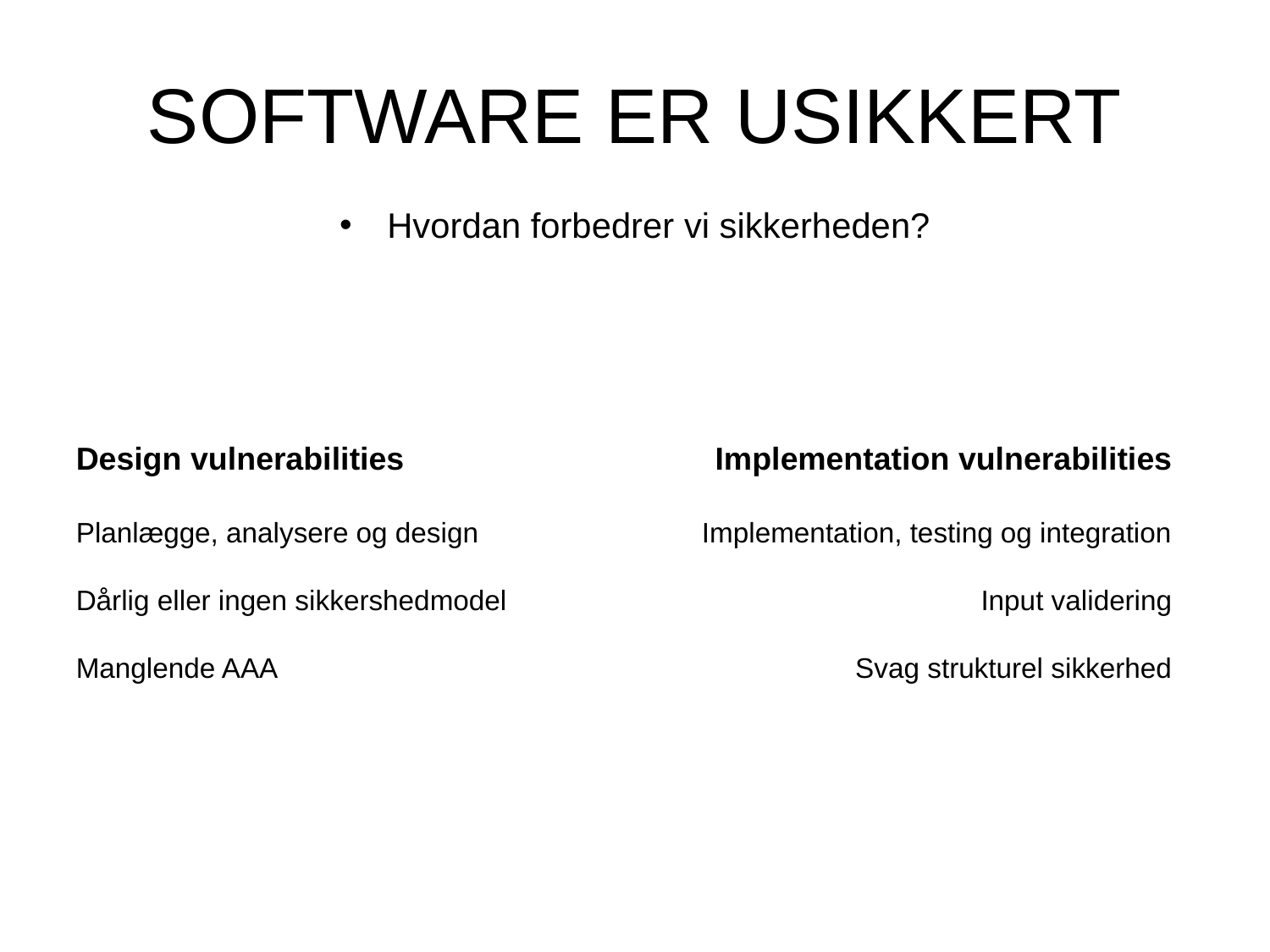

# SOFTWARE ER USIKKERT
Hvordan forbedrer vi sikkerheden?

Design vulnerabilities

Planlægge, analysere og design

Dårlig eller ingen sikkershedmodel

Manglende AAA

Implementation vulnerabilities

Implementation, testing og integration

Input validering

Svag strukturel sikkerhed